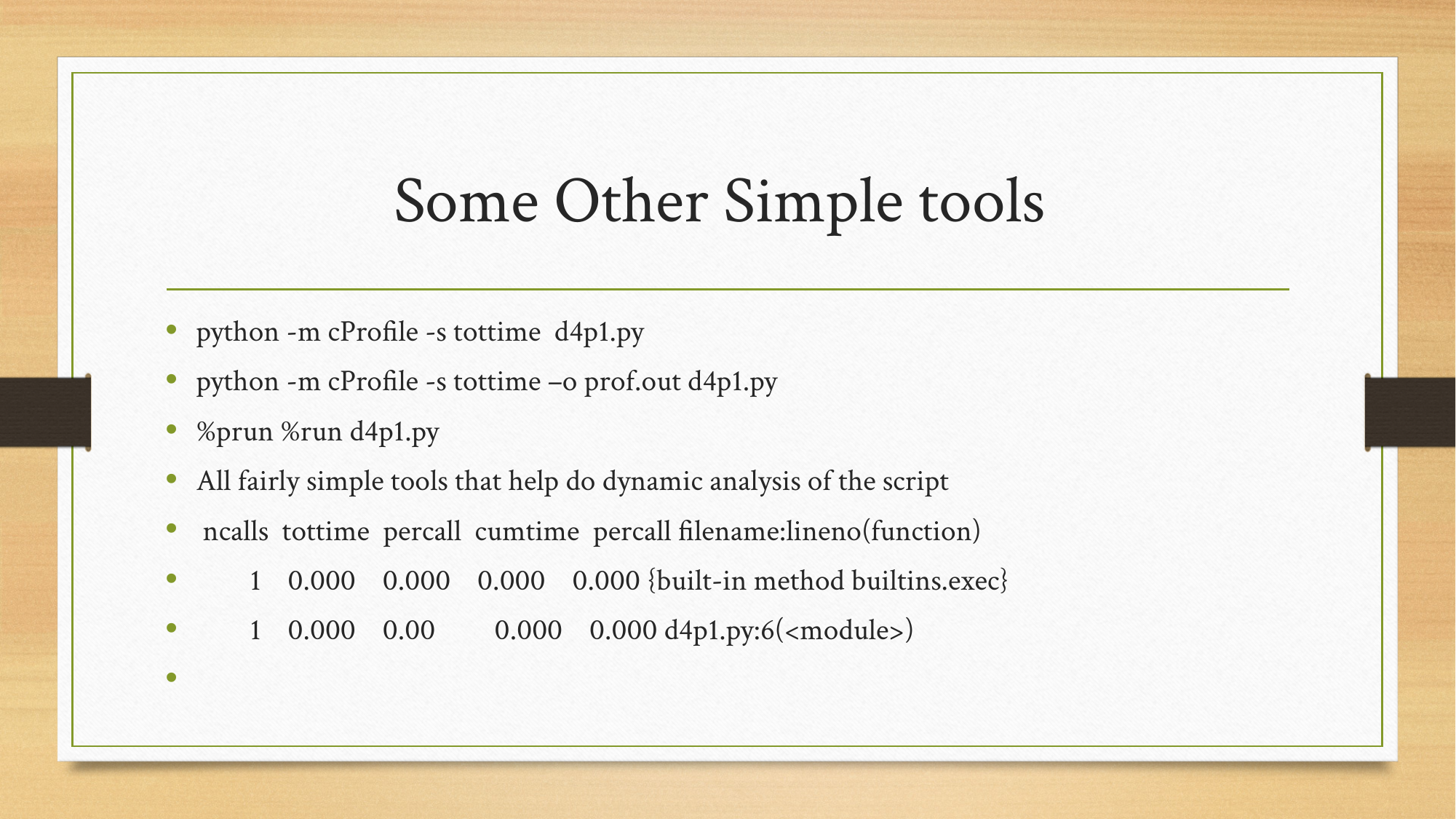

# Some Other Simple tools
python -m cProfile -s tottime  d4p1.py
python -m cProfile -s tottime –o prof.out d4p1.py
%prun %run d4p1.py
All fairly simple tools that help do dynamic analysis of the script
 ncalls  tottime  percall  cumtime  percall filename:lineno(function)
        1    0.000    0.000    0.000    0.000 {built-in method builtins.exec}
        1    0.000    0.00	    0.000    0.000 d4p1.py:6(<module>)